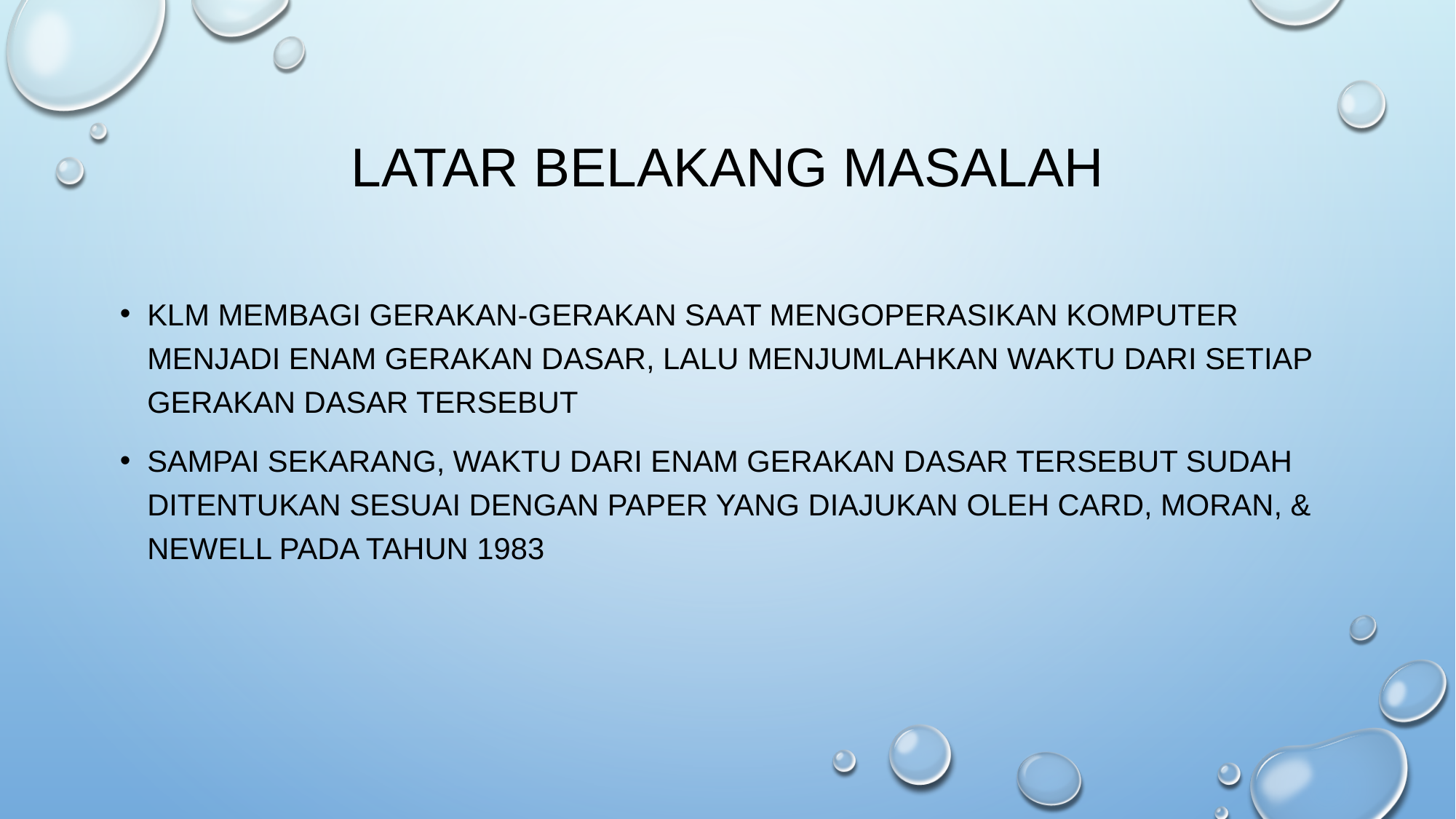

# LATAR BELAKANG masalah
Klm membagi gerakan-gerakan saat mengoperasikan komputer menjadi enam gerakan dasar, lalu menjumlahkan waktu dari setiap gerakan dasar tersebut
Sampai sekarang, waktu dari enam gerakan dasar tersebut sudah ditentukan sesuai dengan paper yang diajukan oleh card, moran, & newell pada tahun 1983